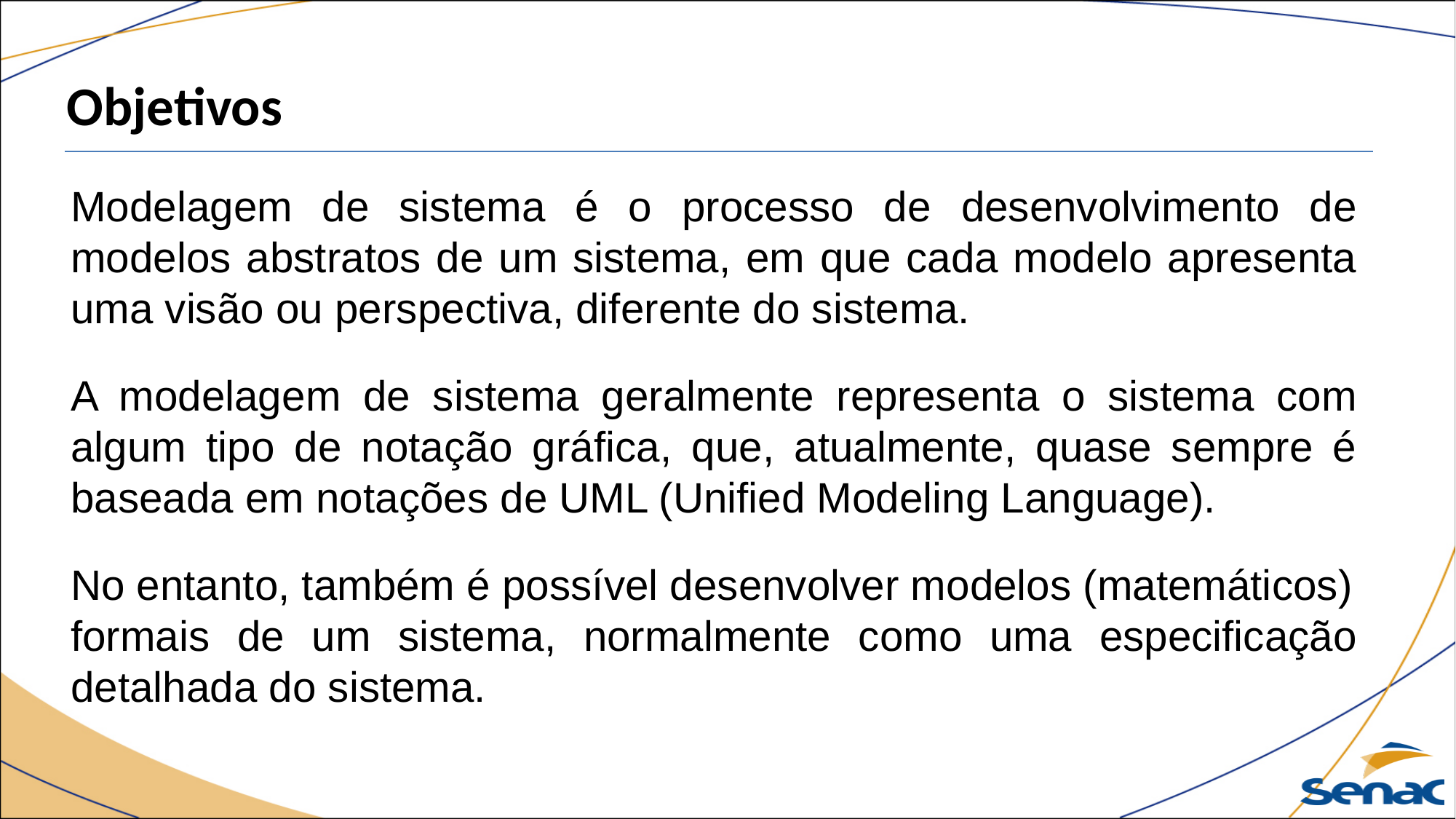

Objetivos
Modelagem de sistema é o processo de desenvolvimento de modelos abstratos de um sistema, em que cada modelo apresenta uma visão ou perspectiva, diferente do sistema.

A modelagem de sistema geralmente representa o sistema com algum tipo de notação gráfica, que, atualmente, quase sempre é baseada em notações de UML (Unified Modeling Language).

No entanto, também é possível desenvolver modelos (matemáticos)
formais de um sistema, normalmente como uma especificação detalhada do sistema.